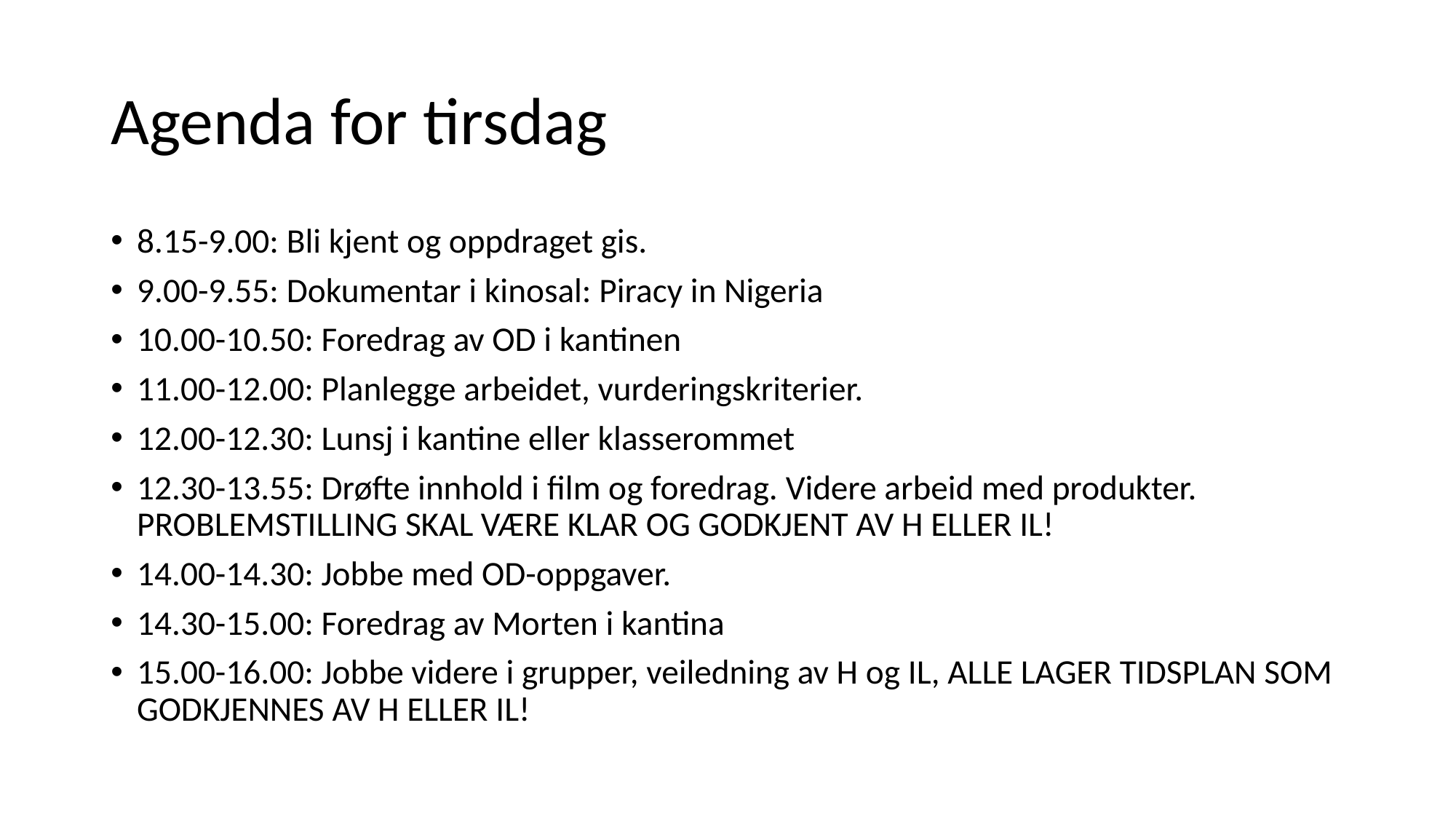

# Agenda for tirsdag
8.15-9.00: Bli kjent og oppdraget gis.
9.00-9.55: Dokumentar i kinosal: Piracy in Nigeria
10.00-10.50: Foredrag av OD i kantinen
11.00-12.00: Planlegge arbeidet, vurderingskriterier.
12.00-12.30: Lunsj i kantine eller klasserommet
12.30-13.55: Drøfte innhold i film og foredrag. Videre arbeid med produkter. PROBLEMSTILLING SKAL VÆRE KLAR OG GODKJENT AV H ELLER IL!
14.00-14.30: Jobbe med OD-oppgaver.
14.30-15.00: Foredrag av Morten i kantina
15.00-16.00: Jobbe videre i grupper, veiledning av H og IL, ALLE LAGER TIDSPLAN SOM GODKJENNES AV H ELLER IL!